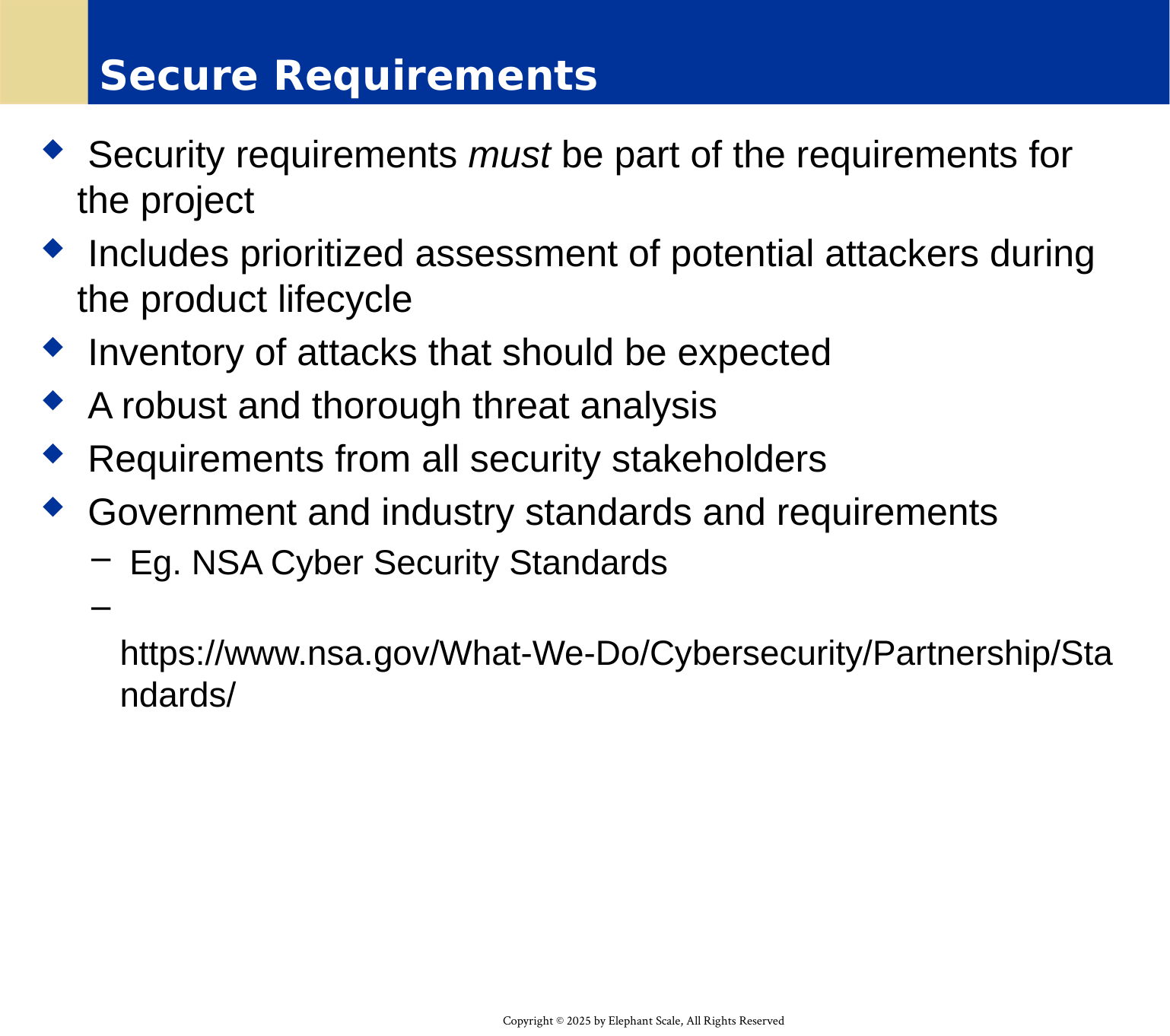

# Secure Requirements
 Security requirements must be part of the requirements for the project
 Includes prioritized assessment of potential attackers during the product lifecycle
 Inventory of attacks that should be expected
 A robust and thorough threat analysis
 Requirements from all security stakeholders
 Government and industry standards and requirements
 Eg. NSA Cyber Security Standards
 https://www.nsa.gov/What-We-Do/Cybersecurity/Partnership/Standards/
Copyright © 2025 by Elephant Scale, All Rights Reserved